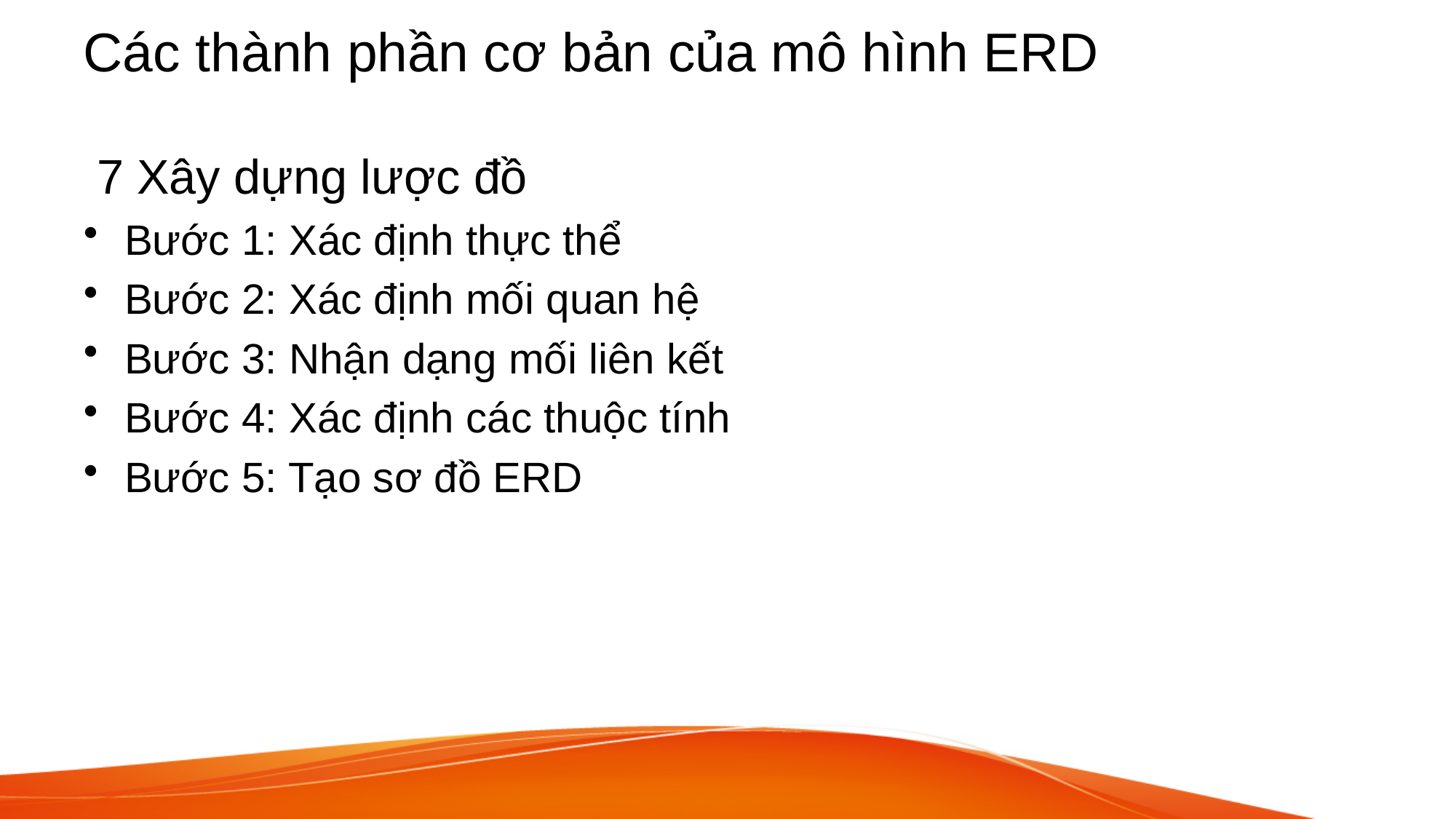

# Các thành phần cơ bản của mô hình ERD
 7 Xây dựng lược đồ
Bước 1: Xác định thực thể
Bước 2: Xác định mối quan hệ
Bước 3: Nhận dạng mối liên kết
Bước 4: Xác định các thuộc tính
Bước 5: Tạo sơ đồ ERD